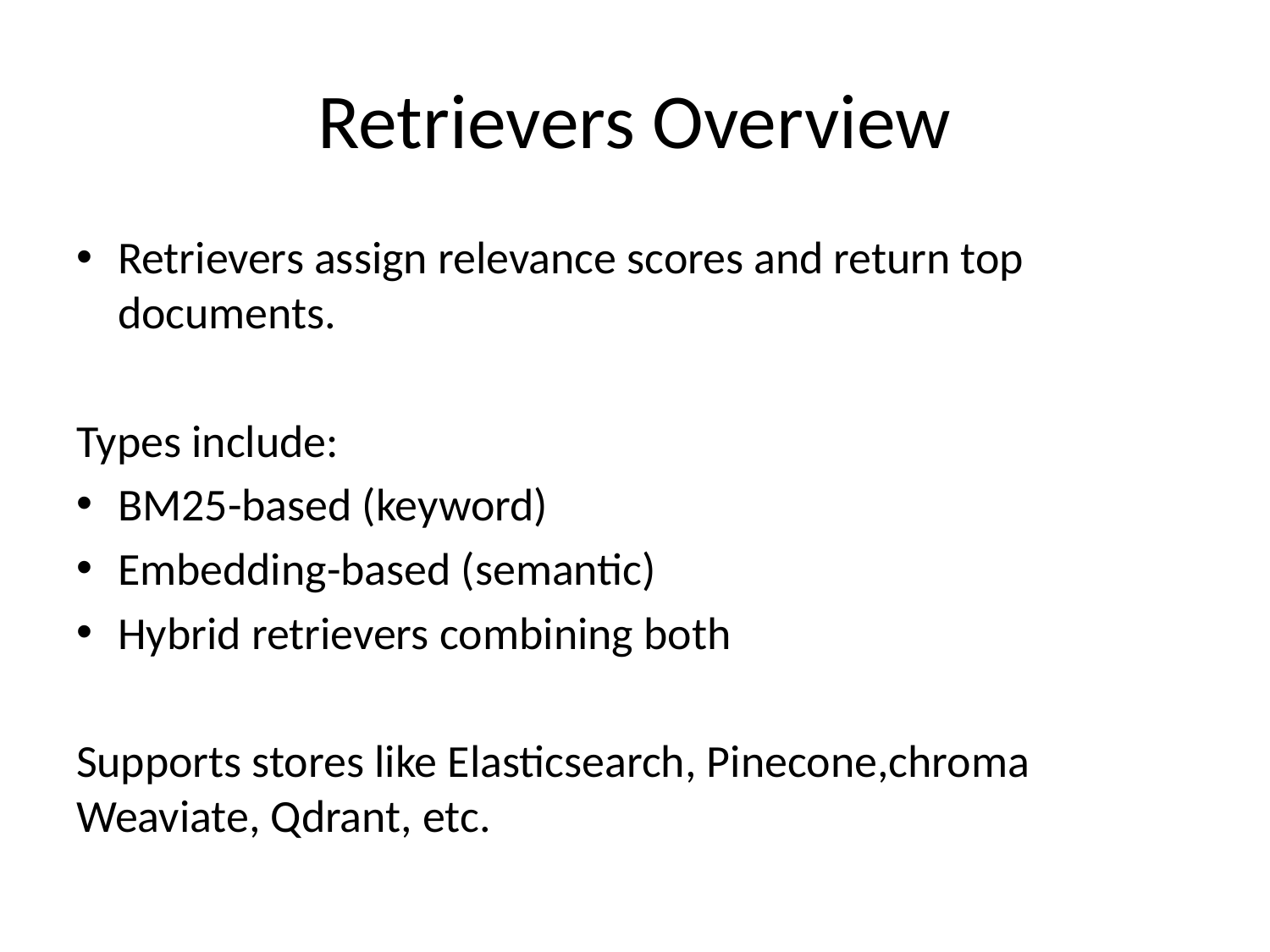

# Retrievers Overview
Retrievers assign relevance scores and return top documents.

Types include:
BM25-based (keyword)
Embedding-based (semantic)
Hybrid retrievers combining both

Supports stores like Elasticsearch, Pinecone,chroma Weaviate, Qdrant, etc.